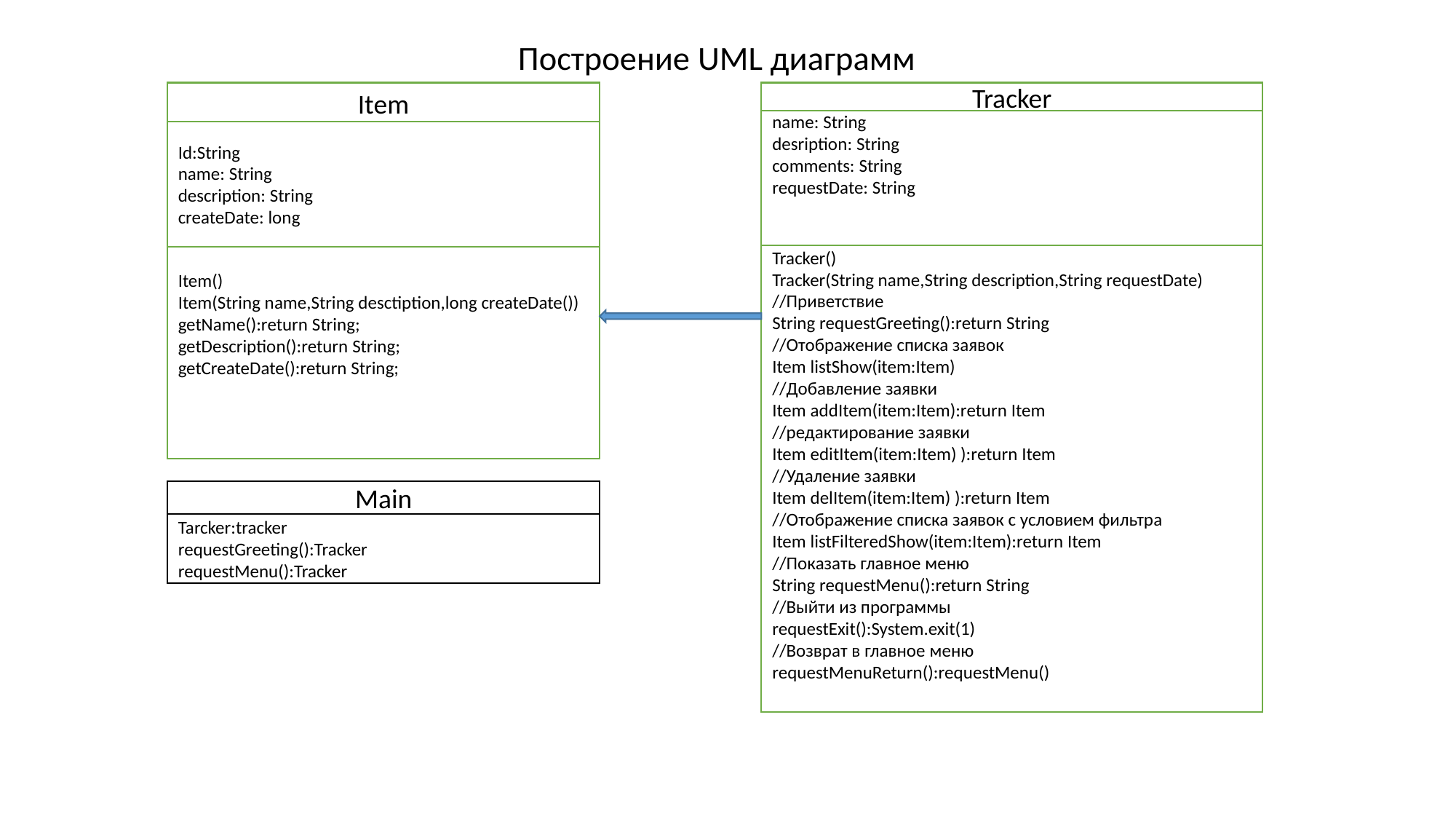

# Построение UML диаграмм
Item
Tracker
name: String
desription: String
comments: String
requestDate: String

Id:String
name: String
description: String
createDate: long
Tracker()
Tracker(String name,String description,String requestDate)
//Приветствие
String requestGreeting():return String
//Отображение списка заявок
Item listShow(item:Item)
//Добавление заявки
Item addItem(item:Item):return Item
//редактирование заявки
Item editItem(item:Item) ):return Item
//Удаление заявки
Item delItem(item:Item) ):return Item
//Отображение списка заявок с условием фильтра
Item listFilteredShow(item:Item):return Item
//Показать главное меню
String requestMenu():return String
//Выйти из программы
requestExit():System.exit(1)
//Возврат в главное меню
requestMenuReturn():requestMenu()

Item()
Item(String name,String desctiption,long createDate())
getName():return String;
getDescription():return String;
getCreateDate():return String;

Main
Tarcker:tracker
requestGreeting():Tracker
requestMenu():Tracker